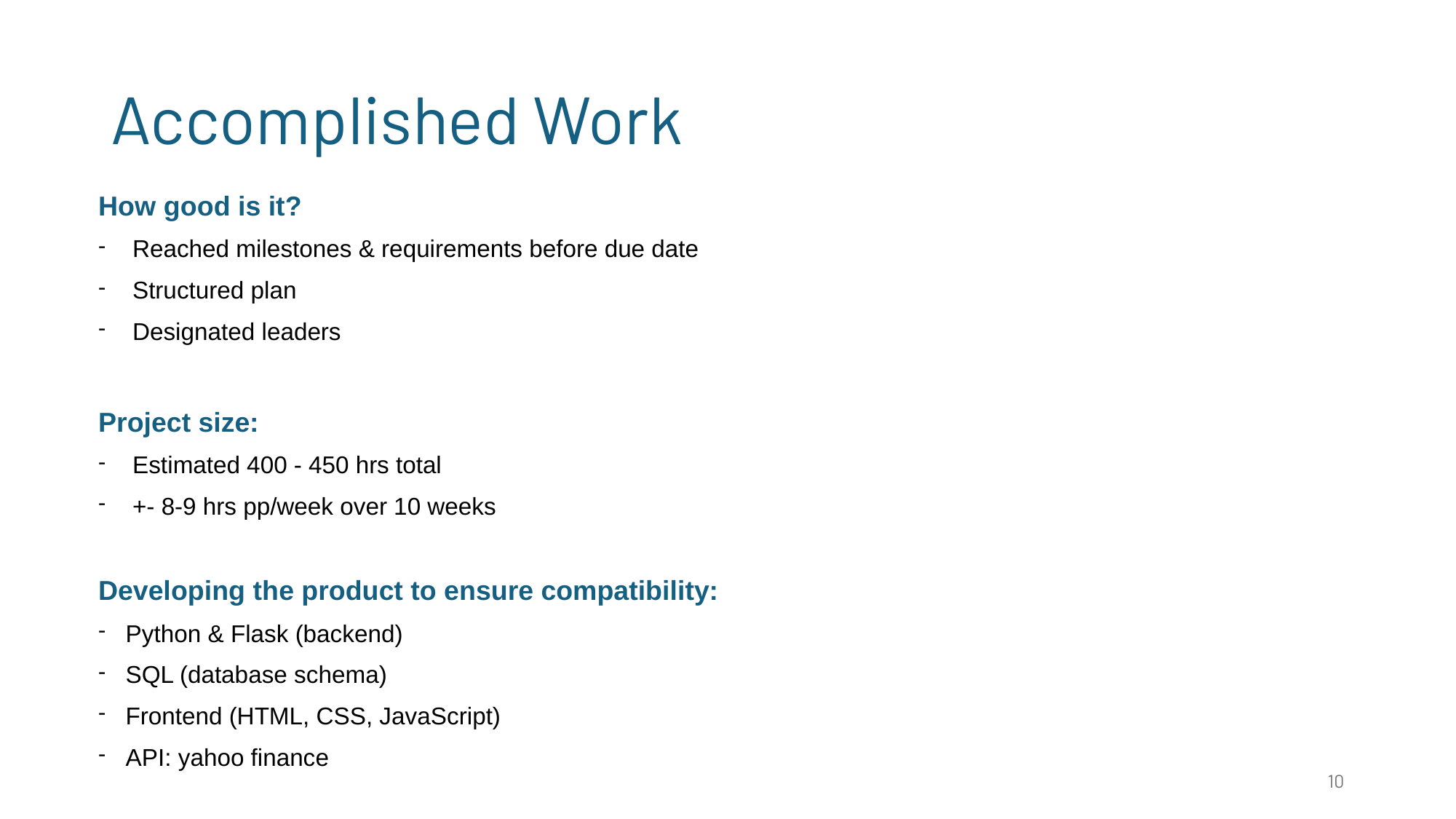

# Accomplished Work
How good is it?
Reached milestones & requirements before due date
Structured plan
Designated leaders

Project size:
Estimated 400 - 450 hrs total
+- 8-9 hrs pp/week over 10 weeks

Developing the product to ensure compatibility:
Python & Flask (backend)
SQL (database schema)
Frontend (HTML, CSS, JavaScript)
API: yahoo finance
10